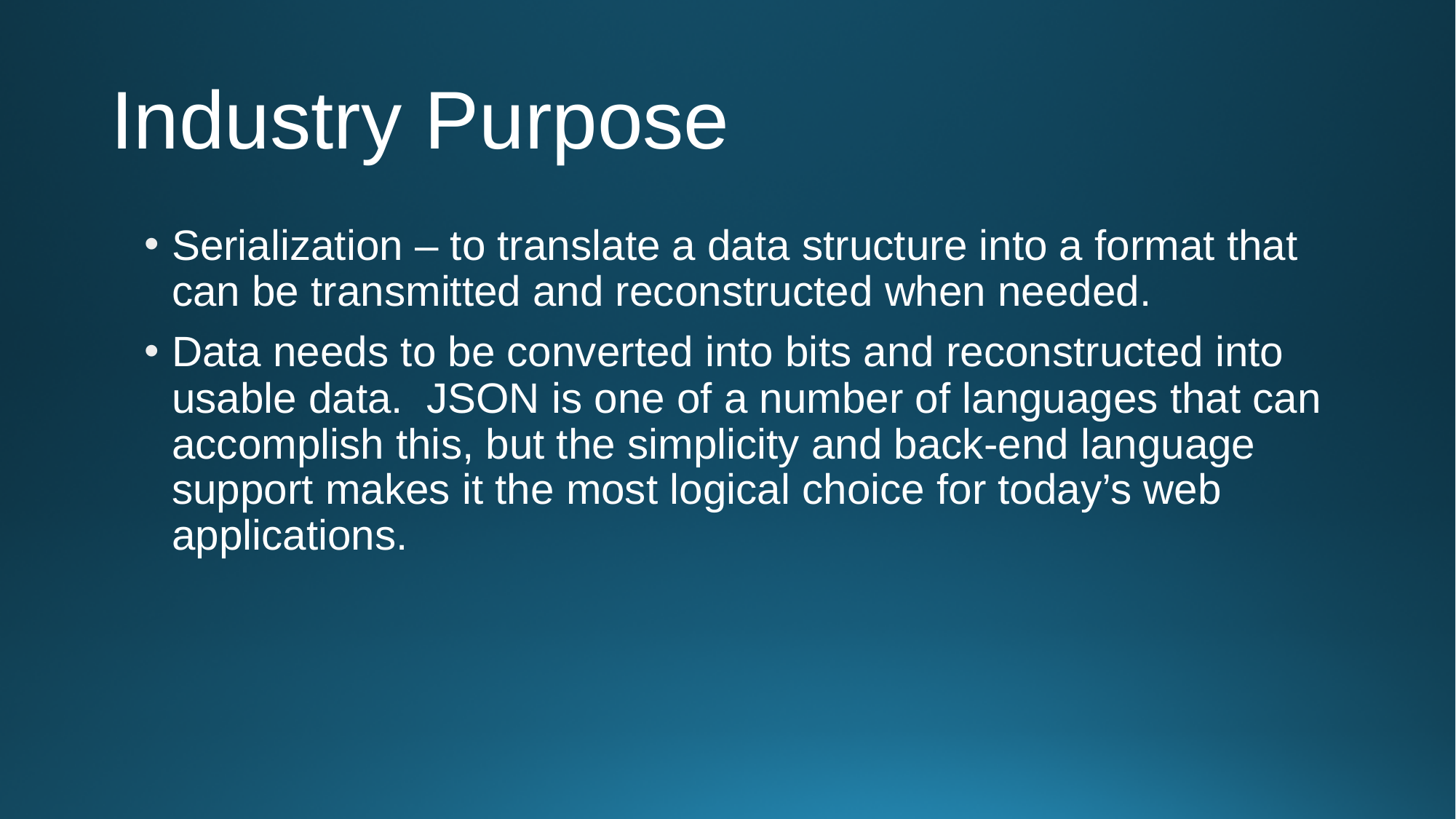

# Industry Purpose
Serialization – to translate a data structure into a format that can be transmitted and reconstructed when needed.
Data needs to be converted into bits and reconstructed into usable data.  JSON is one of a number of languages that can accomplish this, but the simplicity and back-end language support makes it the most logical choice for today’s web applications.